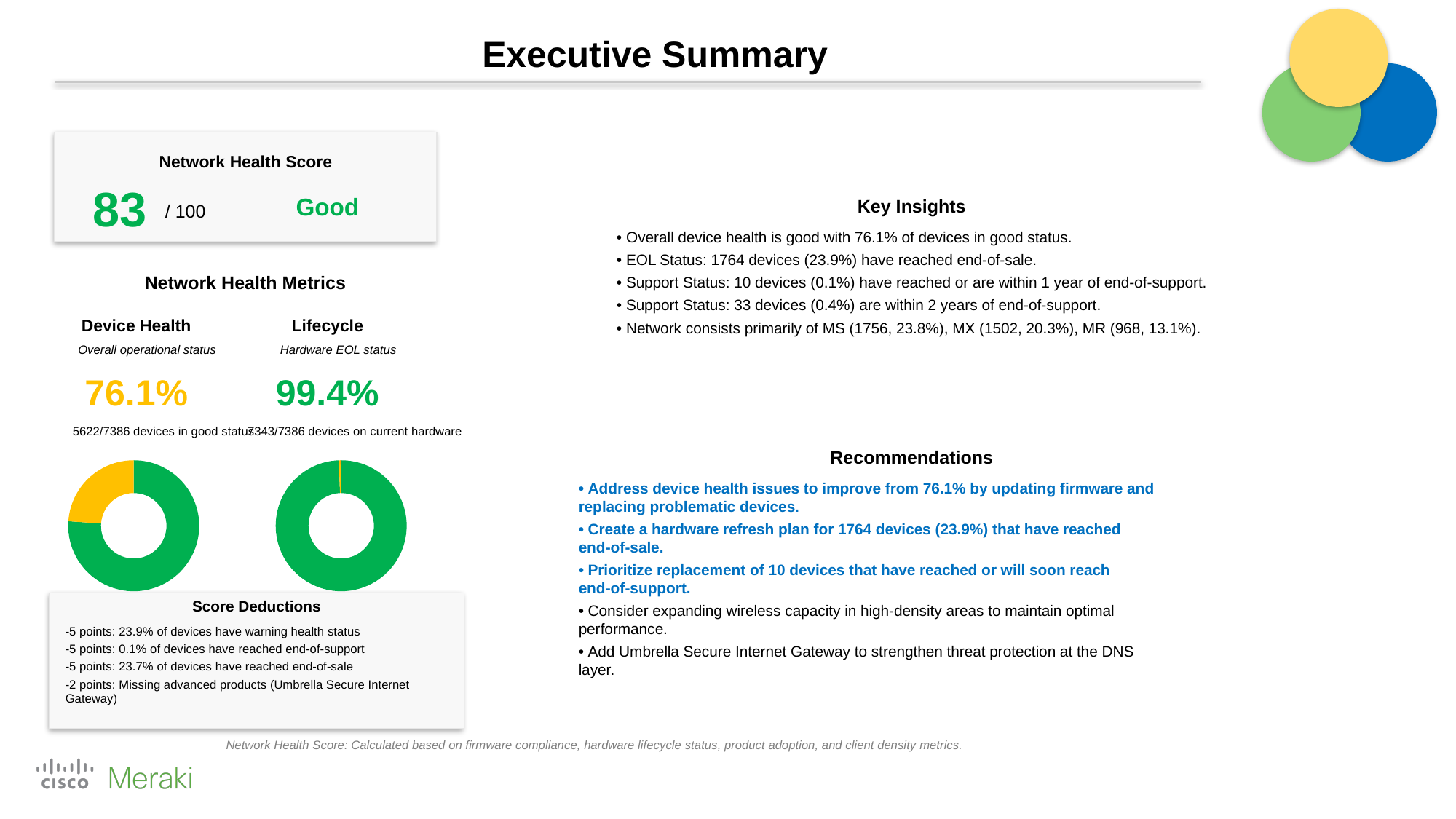

Executive Summary

Network Health Score

83

Good

Key Insights

/ 100

• Overall device health is good with 76.1% of devices in good status.
• EOL Status: 1764 devices (23.9%) have reached end-of-sale.
• Support Status: 10 devices (0.1%) have reached or are within 1 year of end-of-support.
• Support Status: 33 devices (0.4%) are within 2 years of end-of-support.
• Network consists primarily of MS (1756, 23.8%), MX (1502, 20.3%), MR (968, 13.1%).

Network Health Metrics

Device Health

Lifecycle

Overall operational status

Hardware EOL status

76.1%

99.4%

5622/7386 devices in good status

7343/7386 devices on current hardware

Recommendations

• Address device health issues to improve from 76.1% by updating firmware and
replacing problematic devices.
• Create a hardware refresh plan for 1764 devices (23.9%) that have reached
end-of-sale.
• Prioritize replacement of 10 devices that have reached or will soon reach
end-of-support.
• Consider expanding wireless capacity in high-density areas to maintain optimal
performance.
• Add Umbrella Secure Internet Gateway to strengthen threat protection at the DNS
layer.

### Chart

| Category | Status |
|---|---|
| good | 5622.0 |
| warning | 1764.0 |

### Chart

| Category | Status |
|---|---|
| current | 7343.0 |
| approaching | 33.0 |
| past | 10.0 |
Score Deductions

-5 points: 23.9% of devices have warning health status
-5 points: 0.1% of devices have reached end-of-support
-5 points: 23.7% of devices have reached end-of-sale
-2 points: Missing advanced products (Umbrella Secure Internet Gateway)

Network Health Score: Calculated based on firmware compliance, hardware lifecycle status, product adoption, and client density metrics.